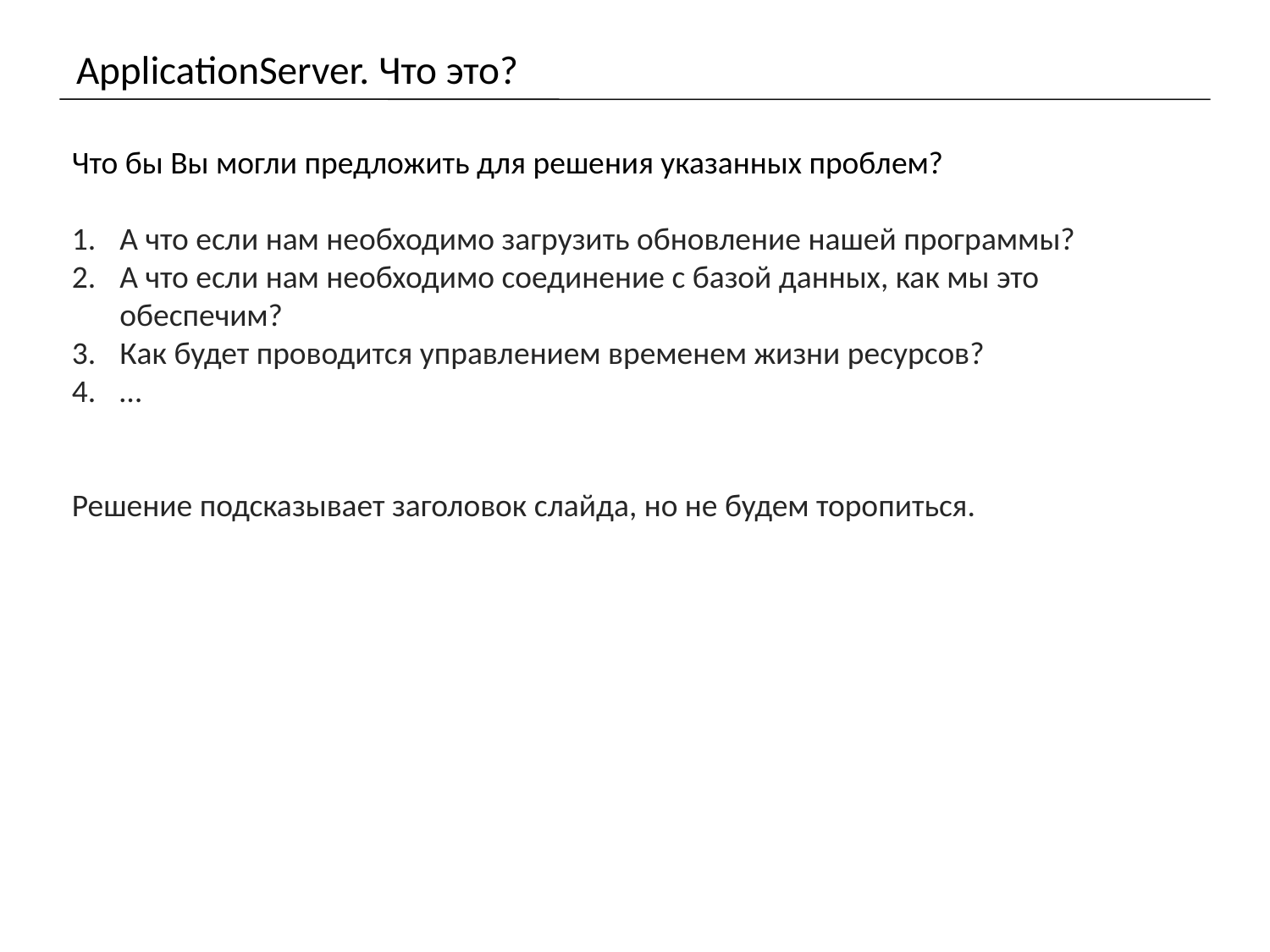

# ApplicationServer. Что это?
Что бы Вы могли предложить для решения указанных проблем?

А что если нам необходимо загрузить обновление нашей программы?
А что если нам необходимо соединение с базой данных, как мы это обеспечим?
Как будет проводится управлением временем жизни ресурсов?
…

Решение подсказывает заголовок слайда, но не будем торопиться.